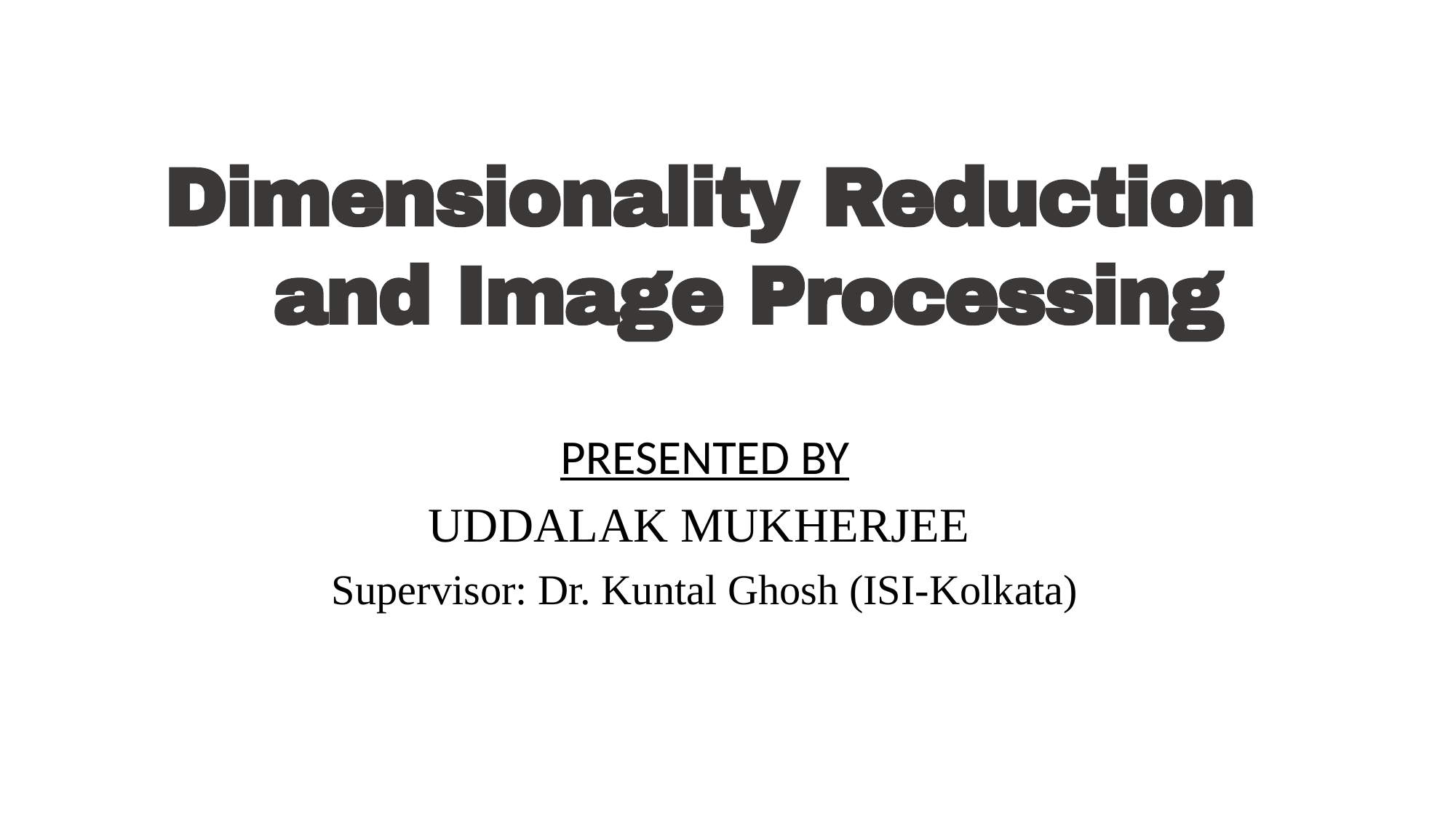

Dimensionality Reduction      	and Image Processing
PRESENTED BY
UDDALAK MUKHERJEE
Supervisor: Dr. Kuntal Ghosh (ISI-Kolkata)